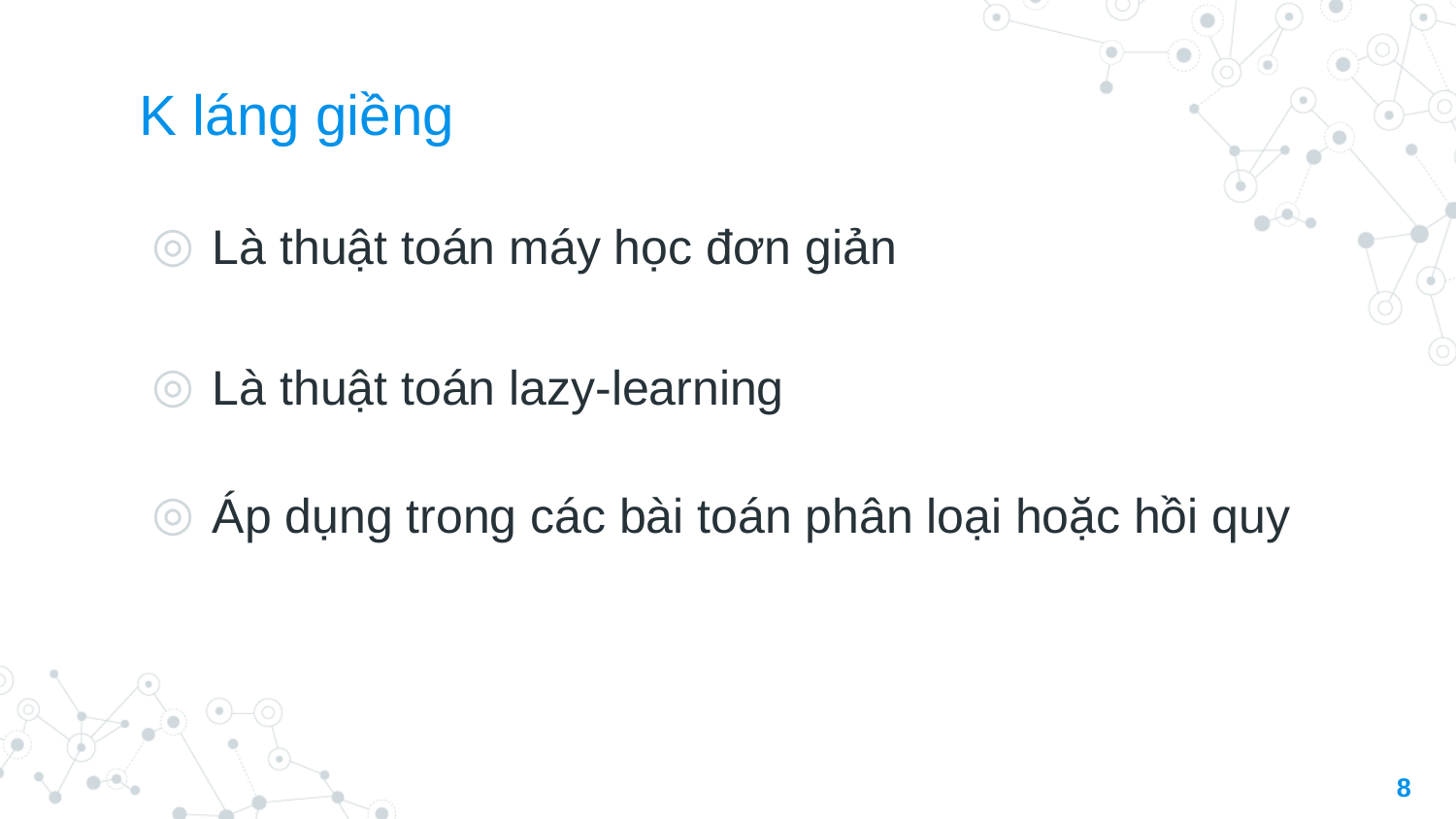

# K láng giềng
Là thuật toán máy học đơn giản

Là thuật toán lazy-learning

Áp dụng trong các bài toán phân loại hoặc hồi quy

8